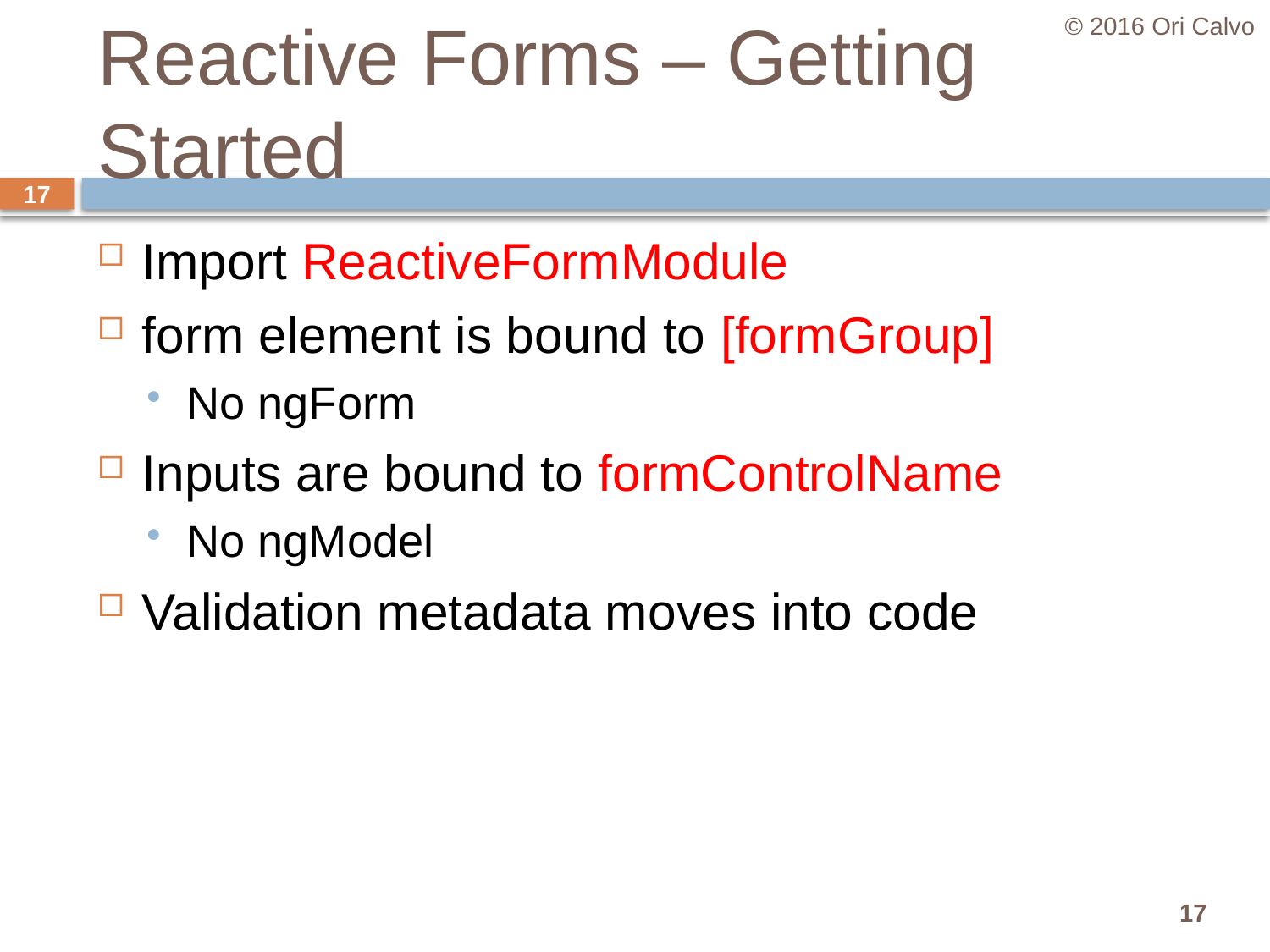

© 2016 Ori Calvo
# Reactive Forms – Getting Started
17
Import ReactiveFormModule
form element is bound to [formGroup]
No ngForm
Inputs are bound to formControlName
No ngModel
Validation metadata moves into code